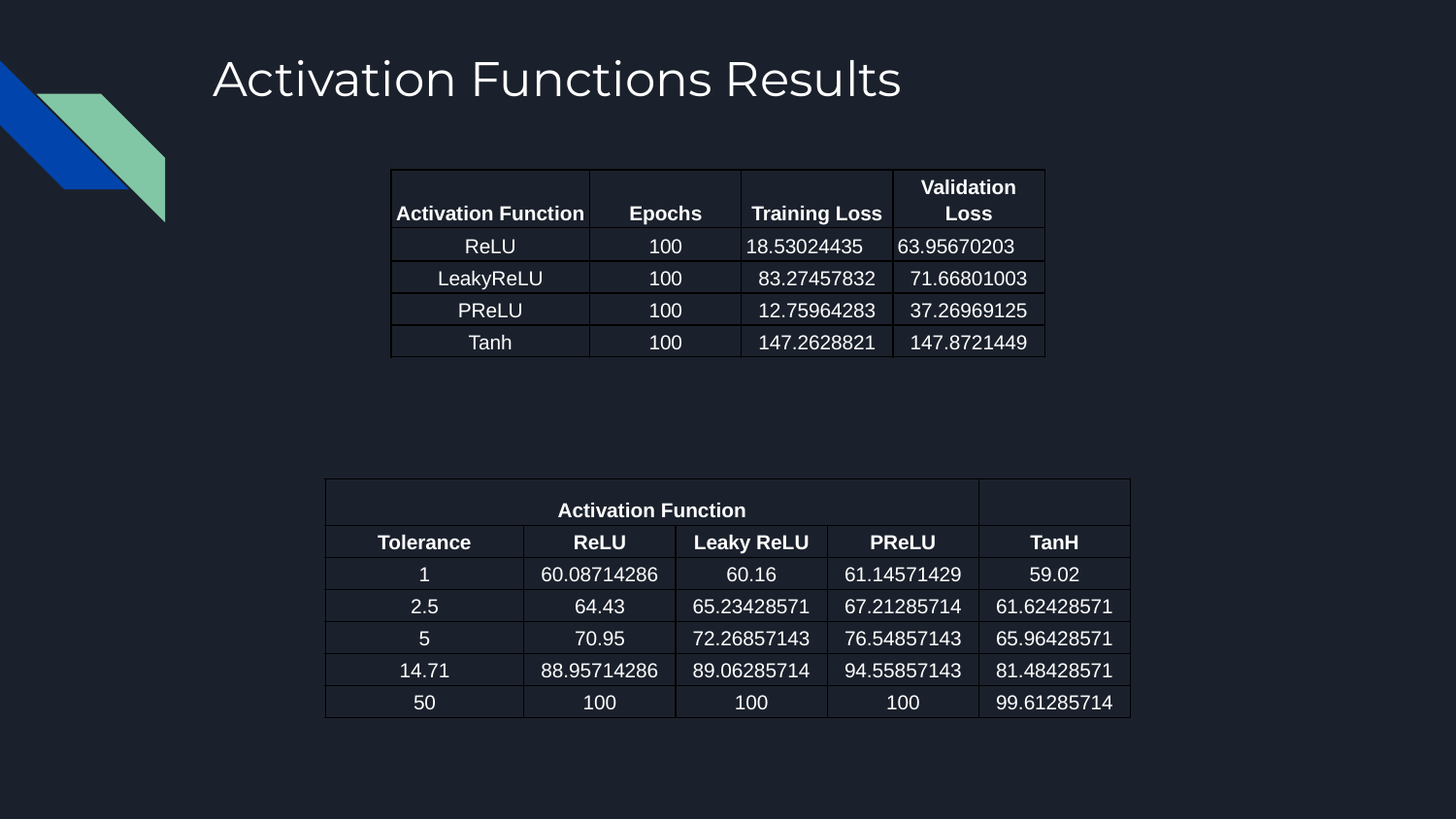

# Activation Functions Results
| Activation Function | Epochs | Training Loss | Validation Loss |
| --- | --- | --- | --- |
| ReLU | 100 | 18.53024435 | 63.95670203 |
| LeakyReLU | 100 | 83.27457832 | 71.66801003 |
| PReLU | 100 | 12.75964283 | 37.26969125 |
| Tanh | 100 | 147.2628821 | 147.8721449 |
| Activation Function |  |  |  |  |
| --- | --- | --- | --- | --- |
| Tolerance | ReLU | Leaky ReLU | PReLU | TanH |
| 1 | 60.08714286 | 60.16 | 61.14571429 | 59.02 |
| 2.5 | 64.43 | 65.23428571 | 67.21285714 | 61.62428571 |
| 5 | 70.95 | 72.26857143 | 76.54857143 | 65.96428571 |
| 14.71 | 88.95714286 | 89.06285714 | 94.55857143 | 81.48428571 |
| 50 | 100 | 100 | 100 | 99.61285714 |